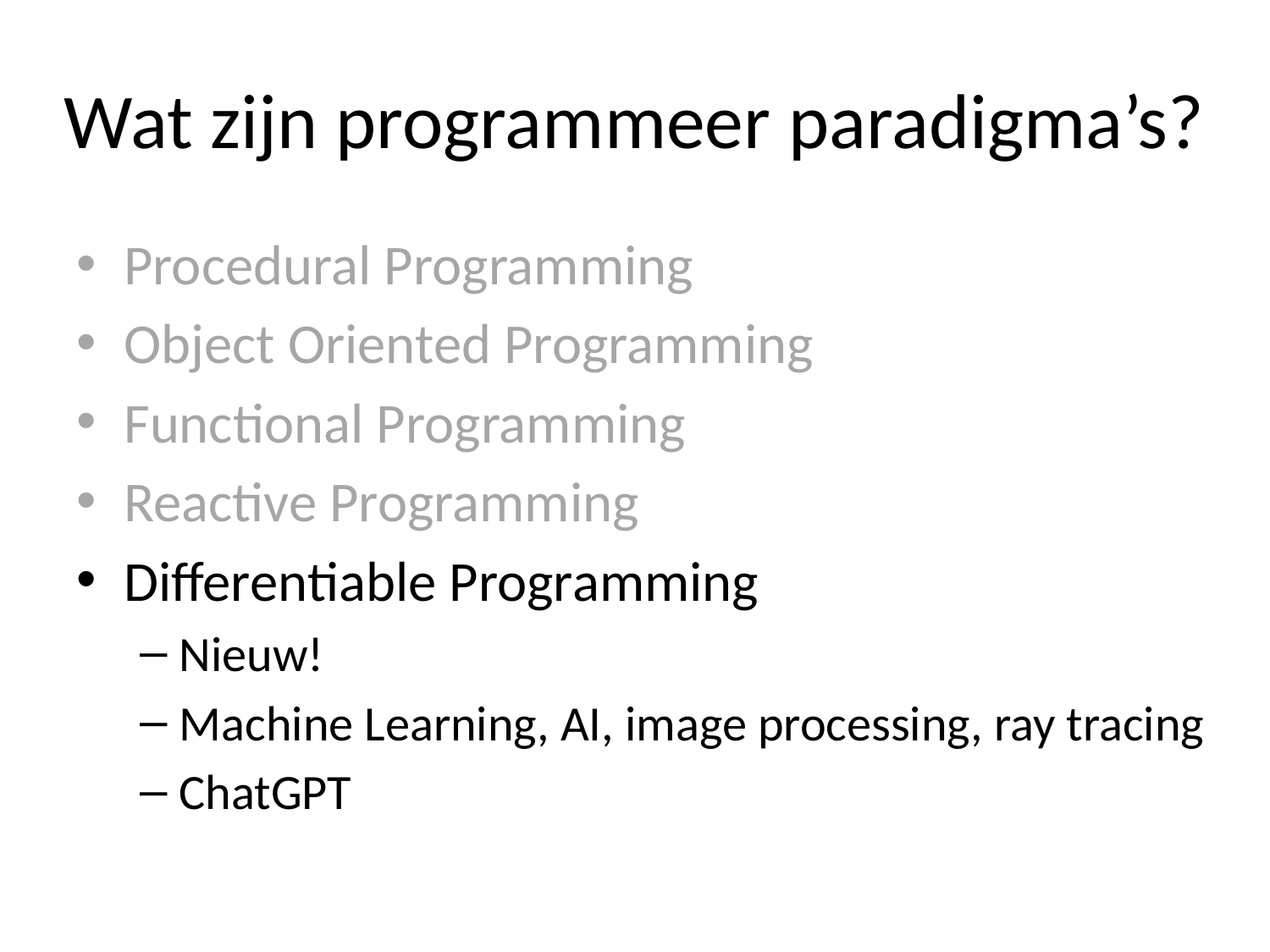

# Wat zijn programmeer paradigma’s?
Procedural Programming
Object Oriented Programming
Functional Programming
Reactive Programming
Differentiable Programming
Nieuw!
Machine Learning, AI, image processing, ray tracing
ChatGPT